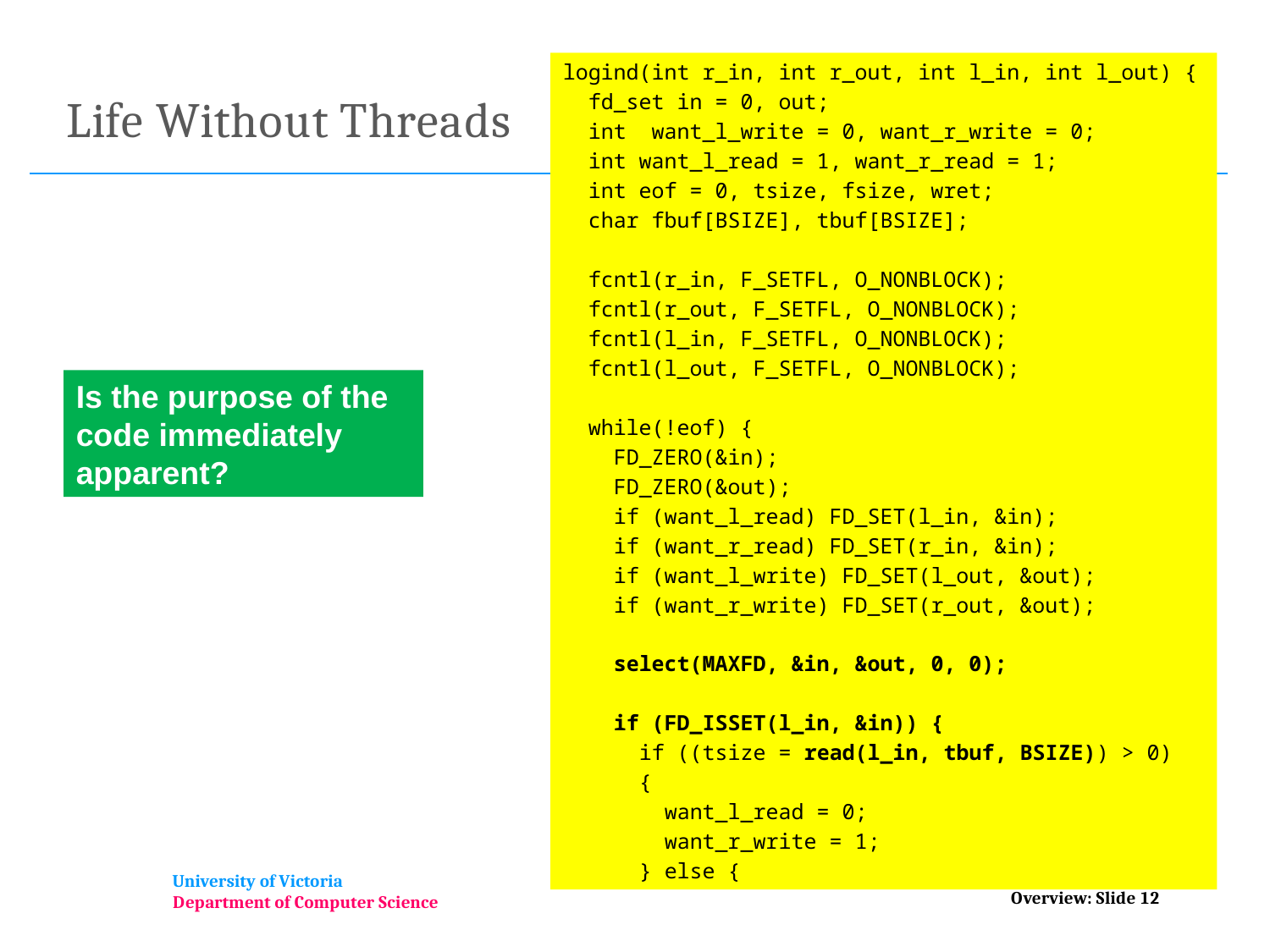

logind(int r_in, int r_out, int l_in, int l_out) {
  fd_set in = 0, out;
  int  want_l_write = 0, want_r_write = 0;
  int want_l_read = 1, want_r_read = 1;
  int eof = 0, tsize, fsize, wret;
  char fbuf[BSIZE], tbuf[BSIZE];

  fcntl(r_in, F_SETFL, O_NONBLOCK);
  fcntl(r_out, F_SETFL, O_NONBLOCK);
  fcntl(l_in, F_SETFL, O_NONBLOCK);
  fcntl(l_out, F_SETFL, O_NONBLOCK);

  while(!eof) {
    FD_ZERO(&in);
    FD_ZERO(&out);
    if (want_l_read) FD_SET(l_in, &in);
    if (want_r_read) FD_SET(r_in, &in);
    if (want_l_write) FD_SET(l_out, &out);
    if (want_r_write) FD_SET(r_out, &out);

    select(MAXFD, &in, &out, 0, 0);

    if (FD_ISSET(l_in, &in)) {
      if ((tsize = read(l_in, tbuf, BSIZE)) > 0)
      {
        want_l_read = 0;
        want_r_write = 1;
      } else {
# Life Without Threads
Is the purpose of the code immediately apparent?